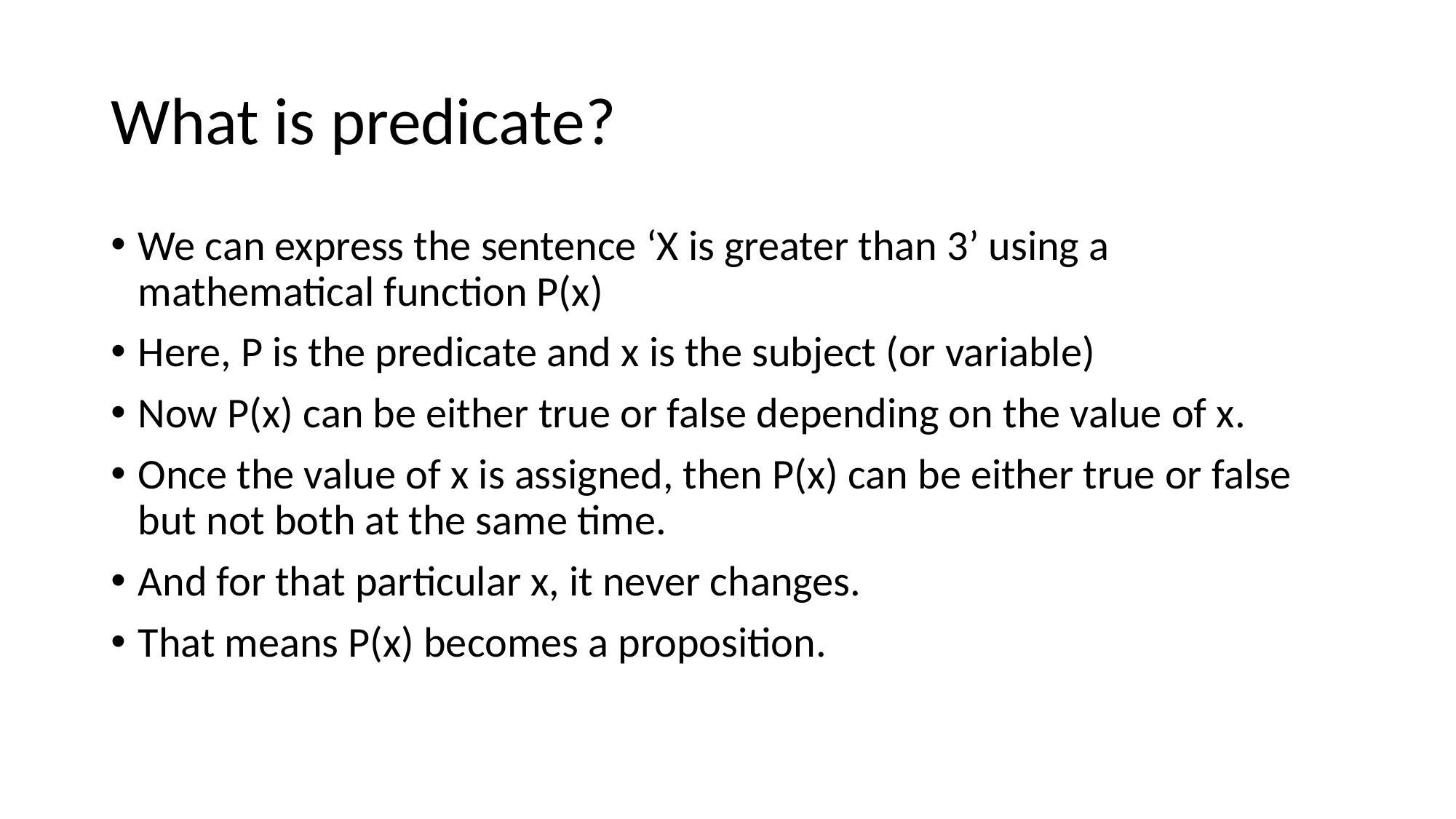

# What is predicate?
We can express the sentence ‘X is greater than 3’ using a mathematical function P(x)
Here, P is the predicate and x is the subject (or variable)
Now P(x) can be either true or false depending on the value of x.
Once the value of x is assigned, then P(x) can be either true or false but not both at the same time.
And for that particular x, it never changes.
That means P(x) becomes a proposition.